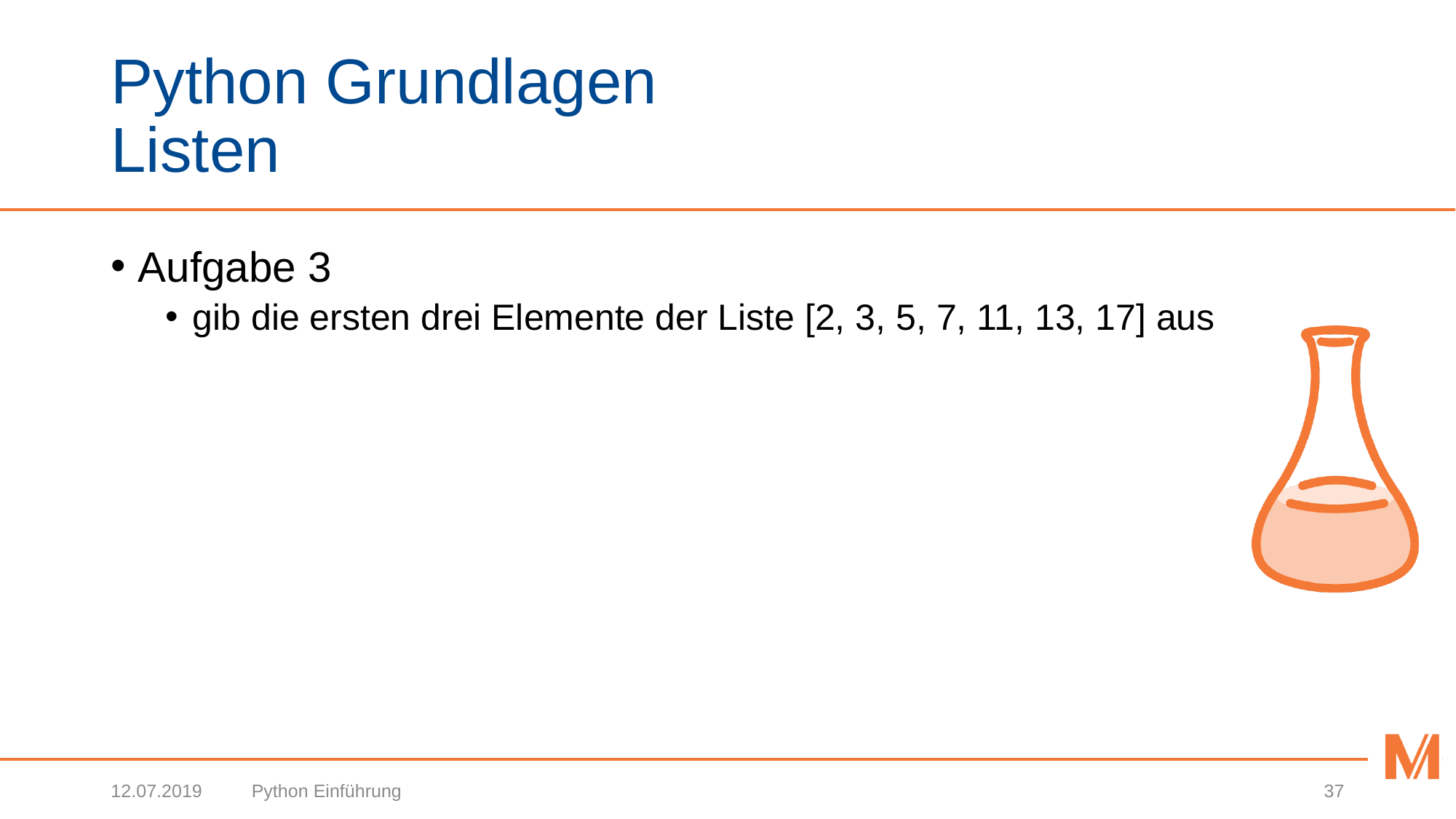

# Python Grundlagen Listen
Aufgabe 3
gib die ersten drei Elemente der Liste [2, 3, 5, 7, 11, 13, 17] aus
12.07.2019
Python Einführung
37